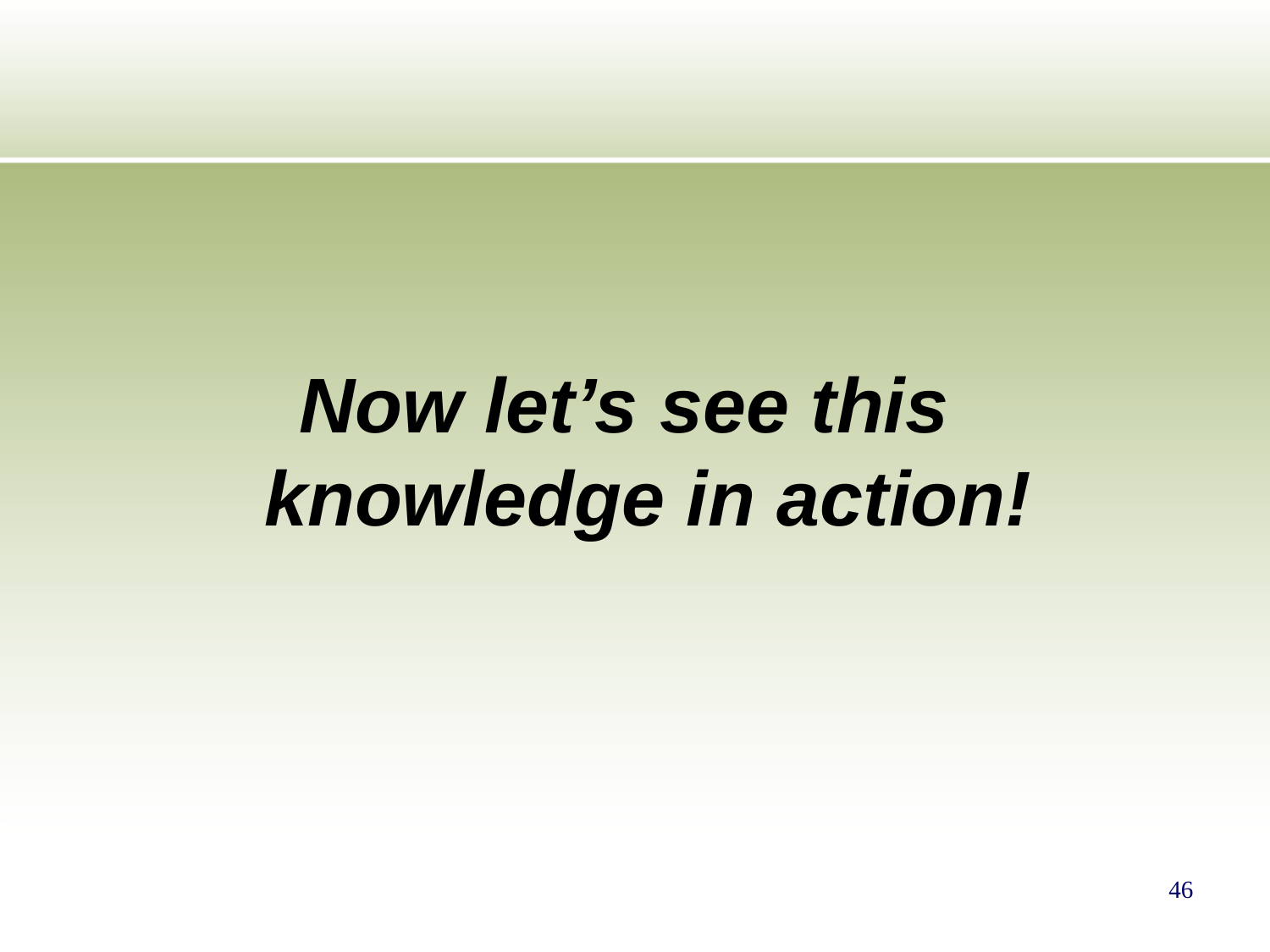

Now let’s see this knowledge in action!
46